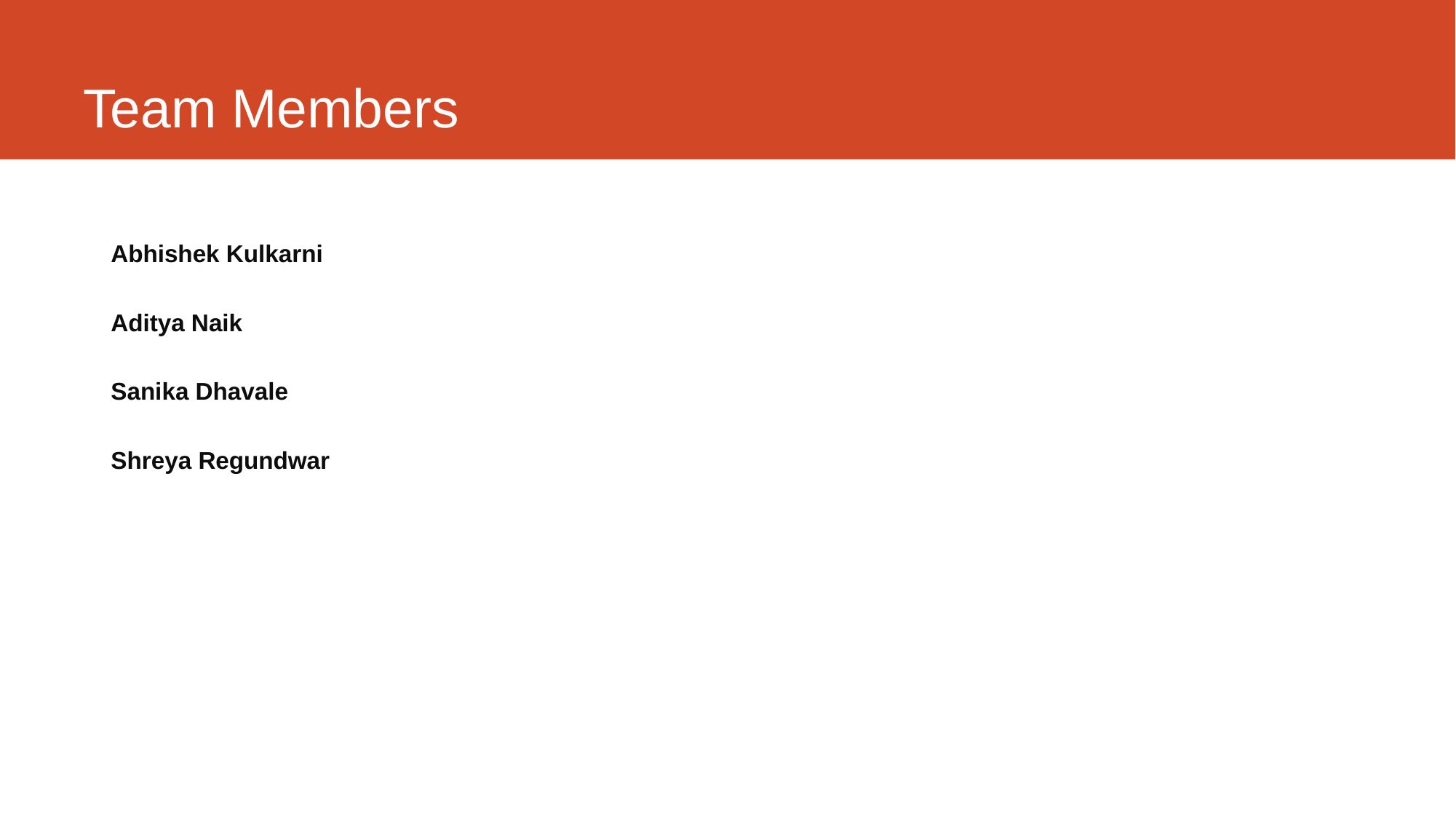

# Team Members
Abhishek Kulkarni
Aditya Naik
Sanika Dhavale
Shreya Regundwar